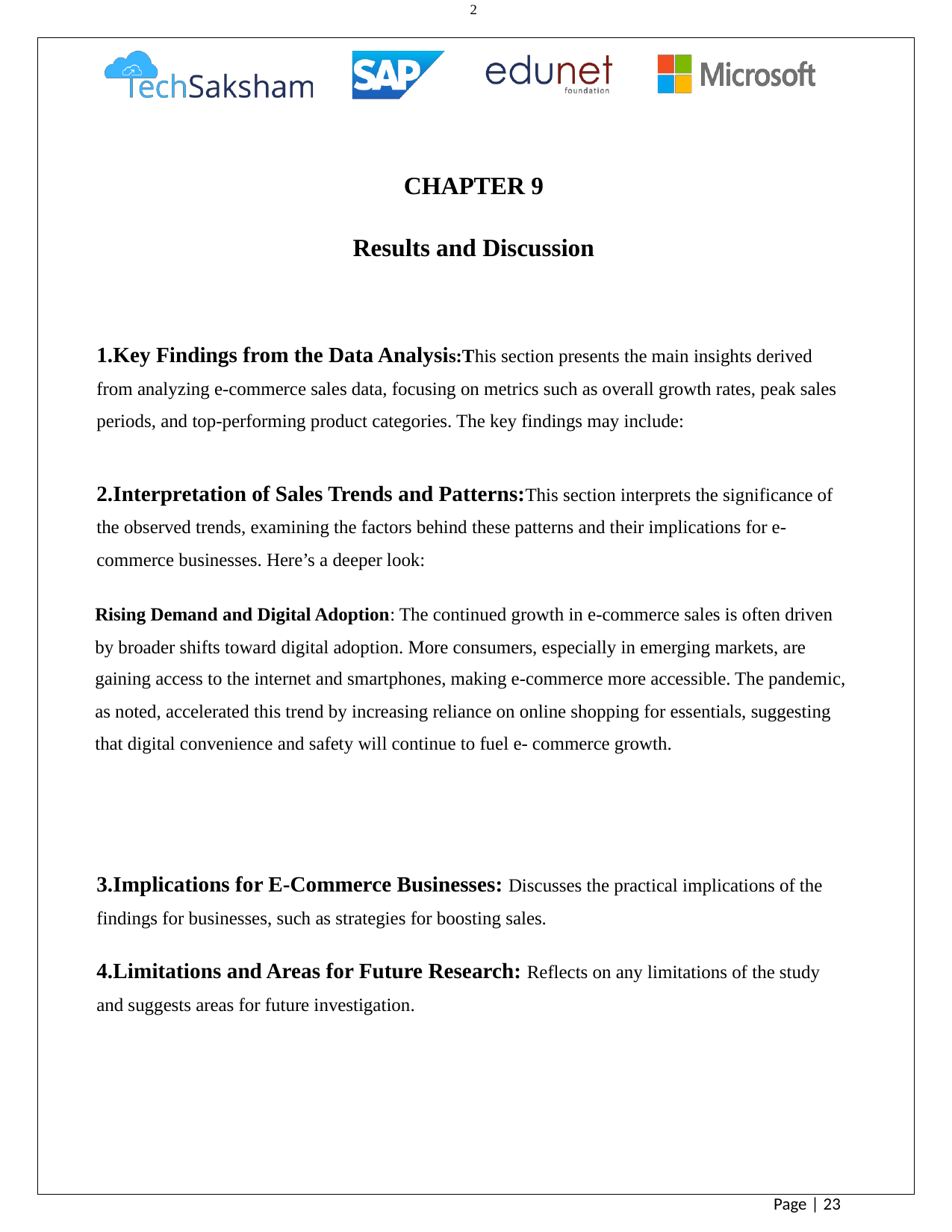

2

CHAPTER 9

Results and Discussion
Key Findings from the Data Analysis:This section presents the main insights derived from analyzing e-commerce sales data, focusing on metrics such as overall growth rates, peak sales periods, and top-performing product categories. The key findings may include:

Interpretation of Sales Trends and Patterns:This section interprets the significance of the observed trends, examining the factors behind these patterns and their implications for e- commerce businesses. Here’s a deeper look:

Rising Demand and Digital Adoption: The continued growth in e-commerce sales is often driven by broader shifts toward digital adoption. More consumers, especially in emerging markets, are gaining access to the internet and smartphones, making e-commerce more accessible. The pandemic, as noted, accelerated this trend by increasing reliance on online shopping for essentials, suggesting that digital convenience and safety will continue to fuel e- commerce growth.
Implications for E-Commerce Businesses: Discusses the practical implications of the findings for businesses, such as strategies for boosting sales.
Limitations and Areas for Future Research: Reflects on any limitations of the study and suggests areas for future investigation.
Page | 23